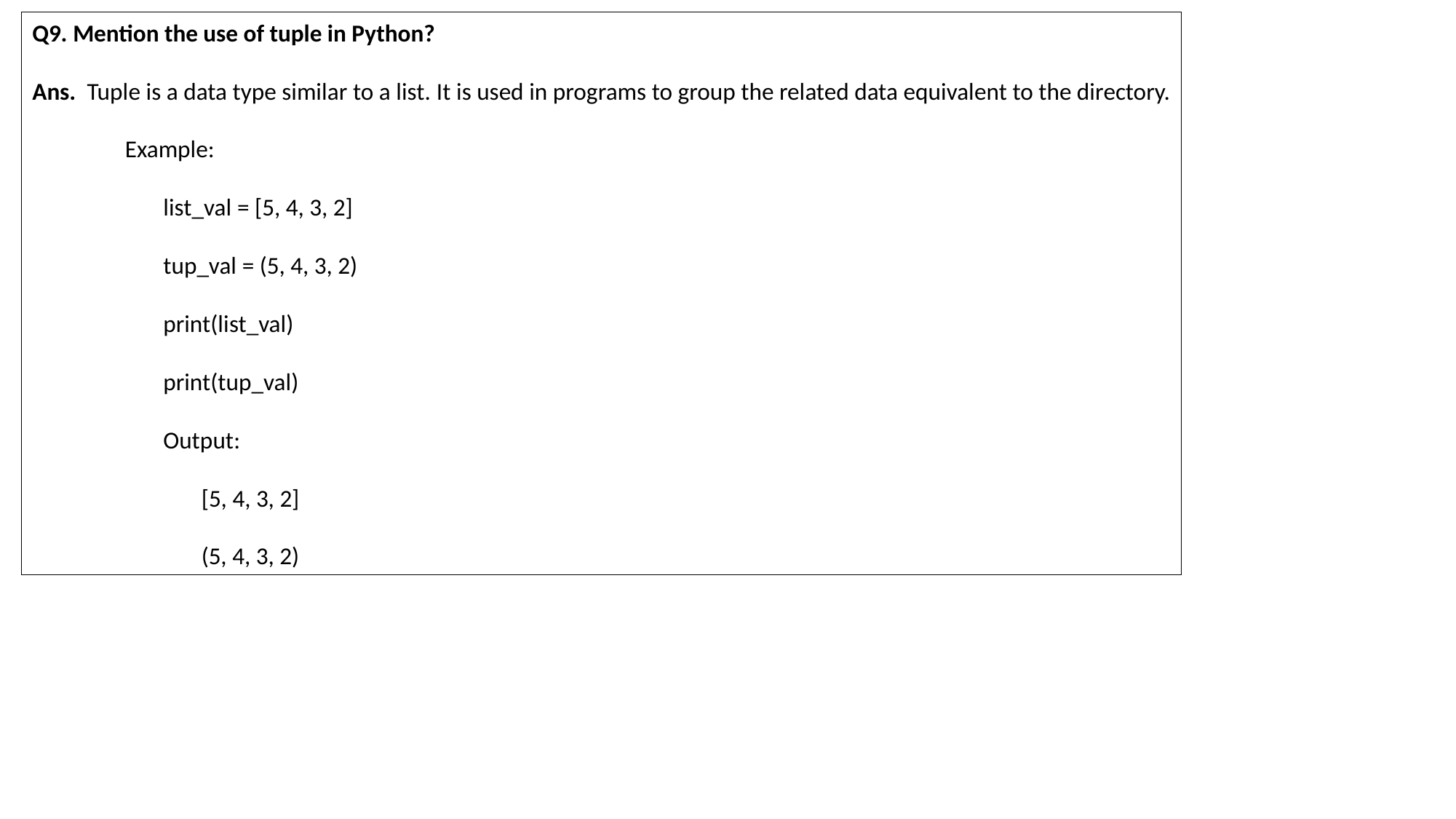

Q9. Mention the use of tuple in Python?
Ans.  Tuple is a data type similar to a list. It is used in programs to group the related data equivalent to the directory.
                 Example:
                        list_val = [5, 4, 3, 2]
                        tup_val = (5, 4, 3, 2)
                        print(list_val)
                        print(tup_val)
                        Output:
                               [5, 4, 3, 2]
                               (5, 4, 3, 2)